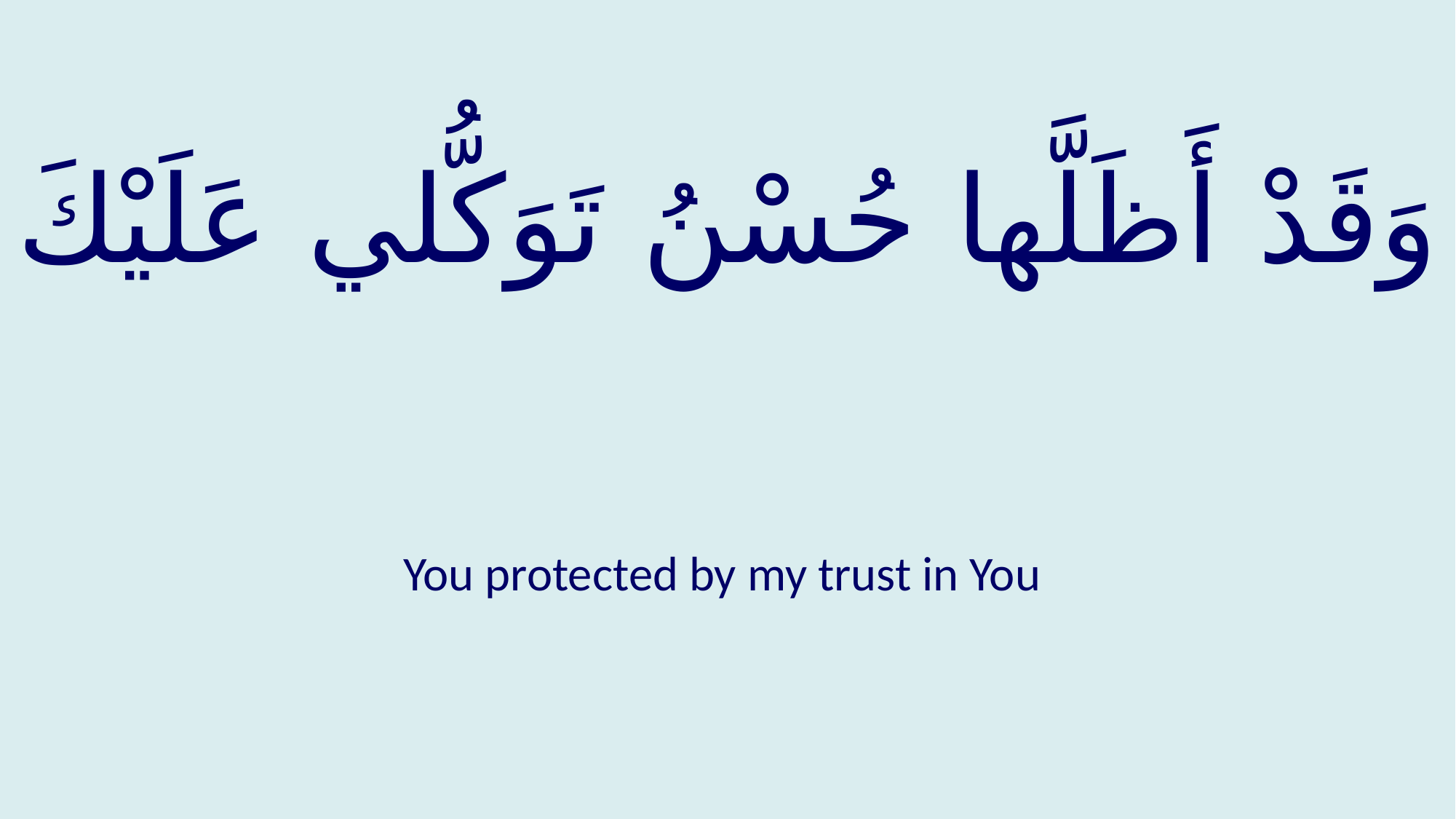

# وَقَدْ أَظَلَّها حُسْنُ تَوَكُّلي عَلَيْكَ
You protected by my trust in You